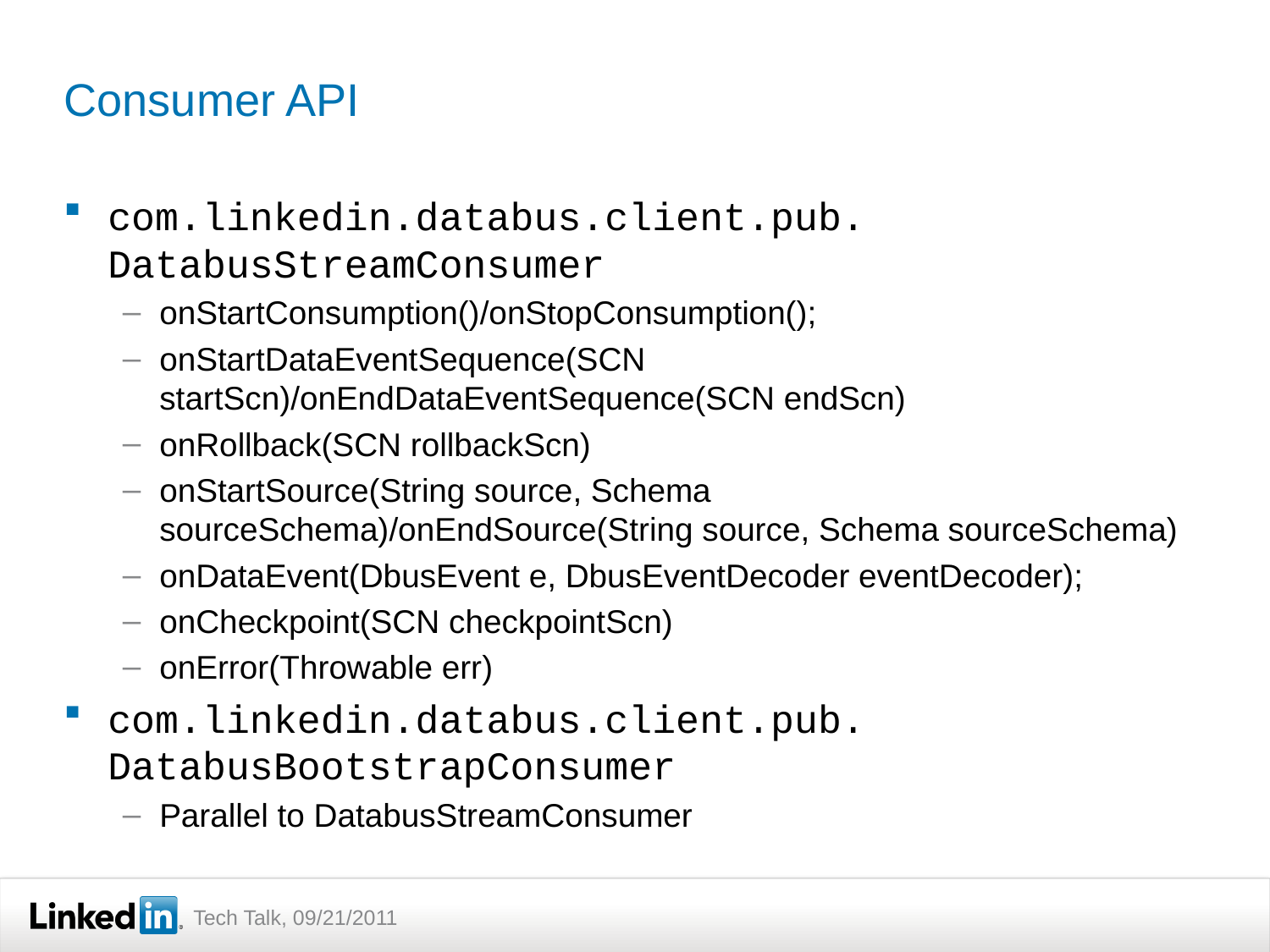

# Consumer API
com.linkedin.databus.client.pub. DatabusStreamConsumer
onStartConsumption()/onStopConsumption();
onStartDataEventSequence(SCN startScn)/onEndDataEventSequence(SCN endScn)
onRollback(SCN rollbackScn)
onStartSource(String source, Schema sourceSchema)/onEndSource(String source, Schema sourceSchema)
onDataEvent(DbusEvent e, DbusEventDecoder eventDecoder);
onCheckpoint(SCN checkpointScn)
onError(Throwable err)
com.linkedin.databus.client.pub. DatabusBootstrapConsumer
Parallel to DatabusStreamConsumer